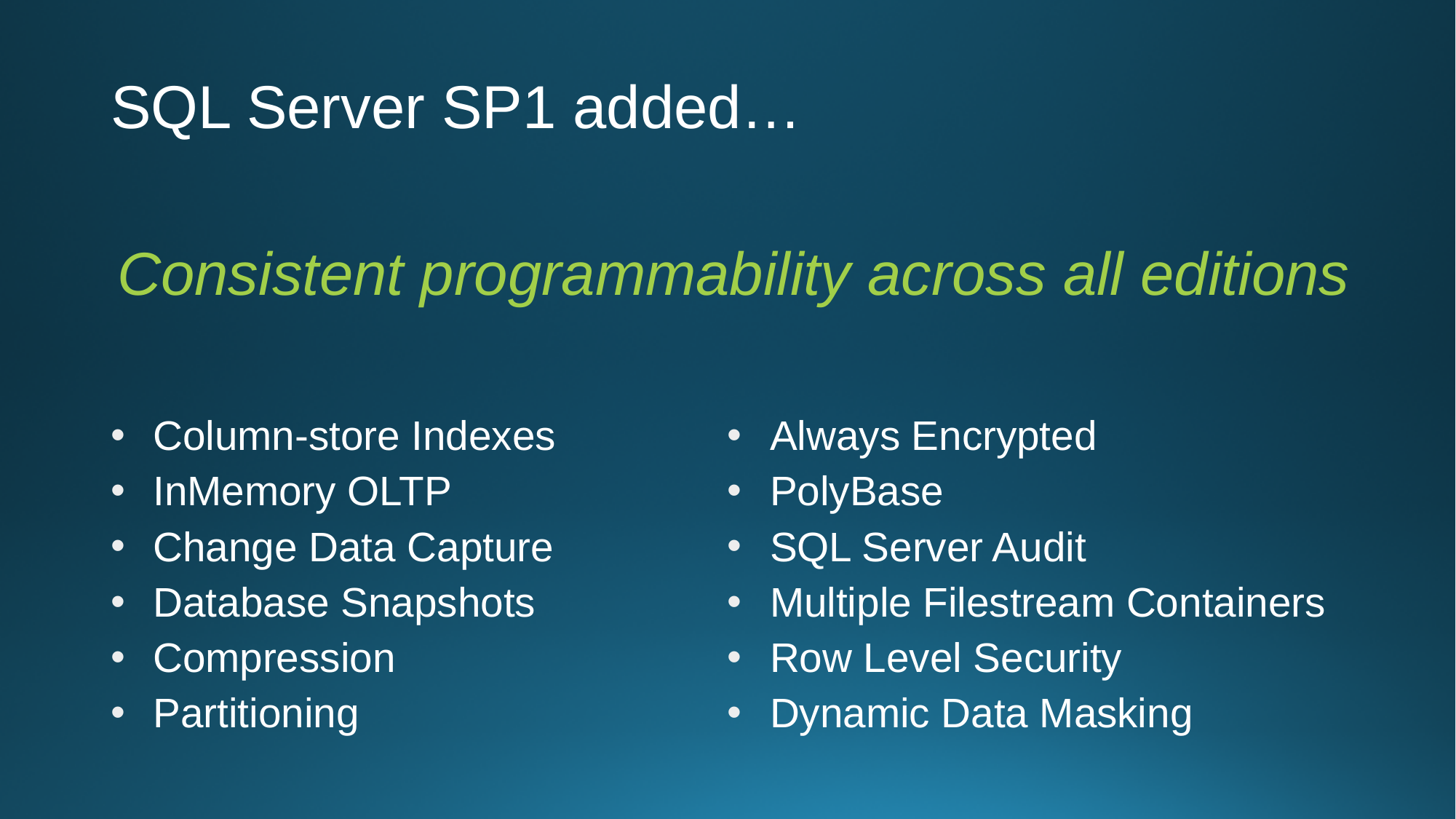

# SQL Server SP1 added…
Consistent programmability across all editions

Column-store Indexes
InMemory OLTP
Change Data Capture
Database Snapshots
Compression
Partitioning
Always Encrypted
PolyBase
SQL Server Audit
Multiple Filestream Containers
Row Level Security
Dynamic Data Masking